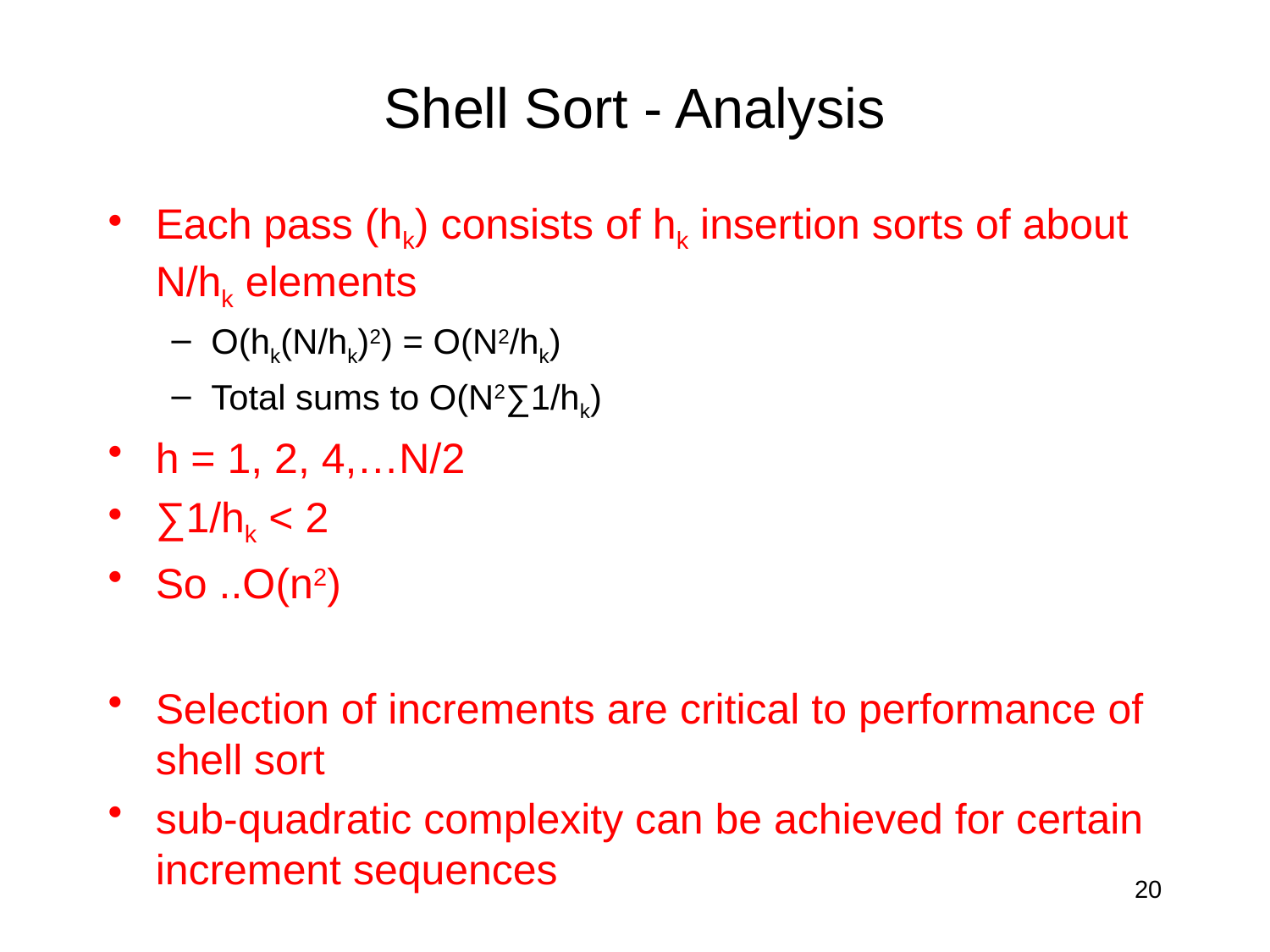

# Shell Sort - Analysis
Each pass (hk) consists of hk insertion sorts of about N/hk elements
O(hk(N/hk)2) = O(N2/hk)
Total sums to O(N2∑1/hk)
h = 1, 2, 4,…N/2
∑1/hk < 2
So ..O(n2)

Selection of increments are critical to performance of shell sort
sub-quadratic complexity can be achieved for certain increment sequences
20